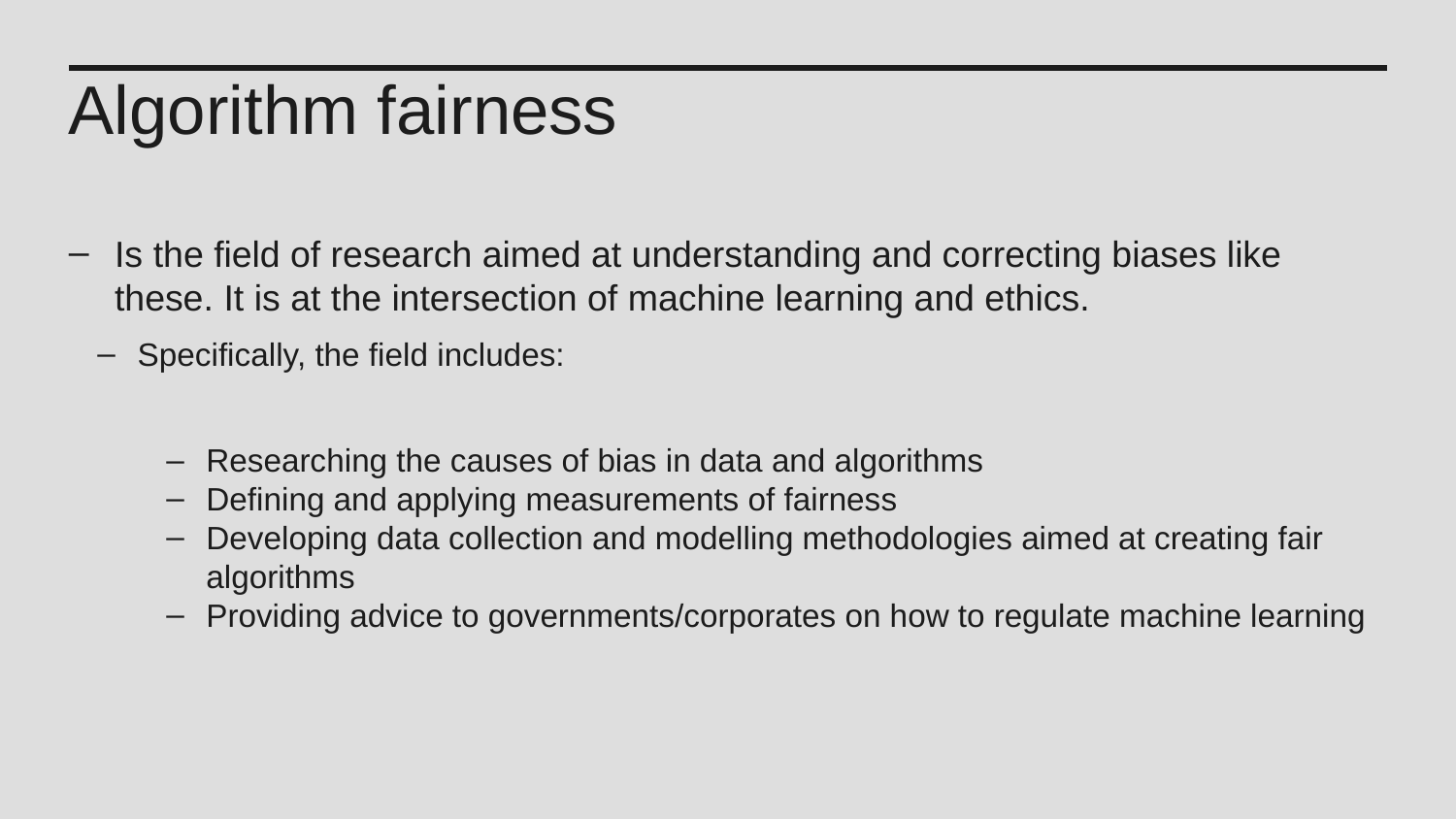

Algorithm fairness

Is the field of research aimed at understanding and correcting biases like these. It is at the intersection of machine learning and ethics.
Specifically, the field includes:​

Researching the causes of bias in data and algorithms​
Defining and applying measurements of fairness​
Developing data collection and modelling methodologies aimed at creating fair algorithms​
Providing advice to governments/corporates on how to regulate machine learning​